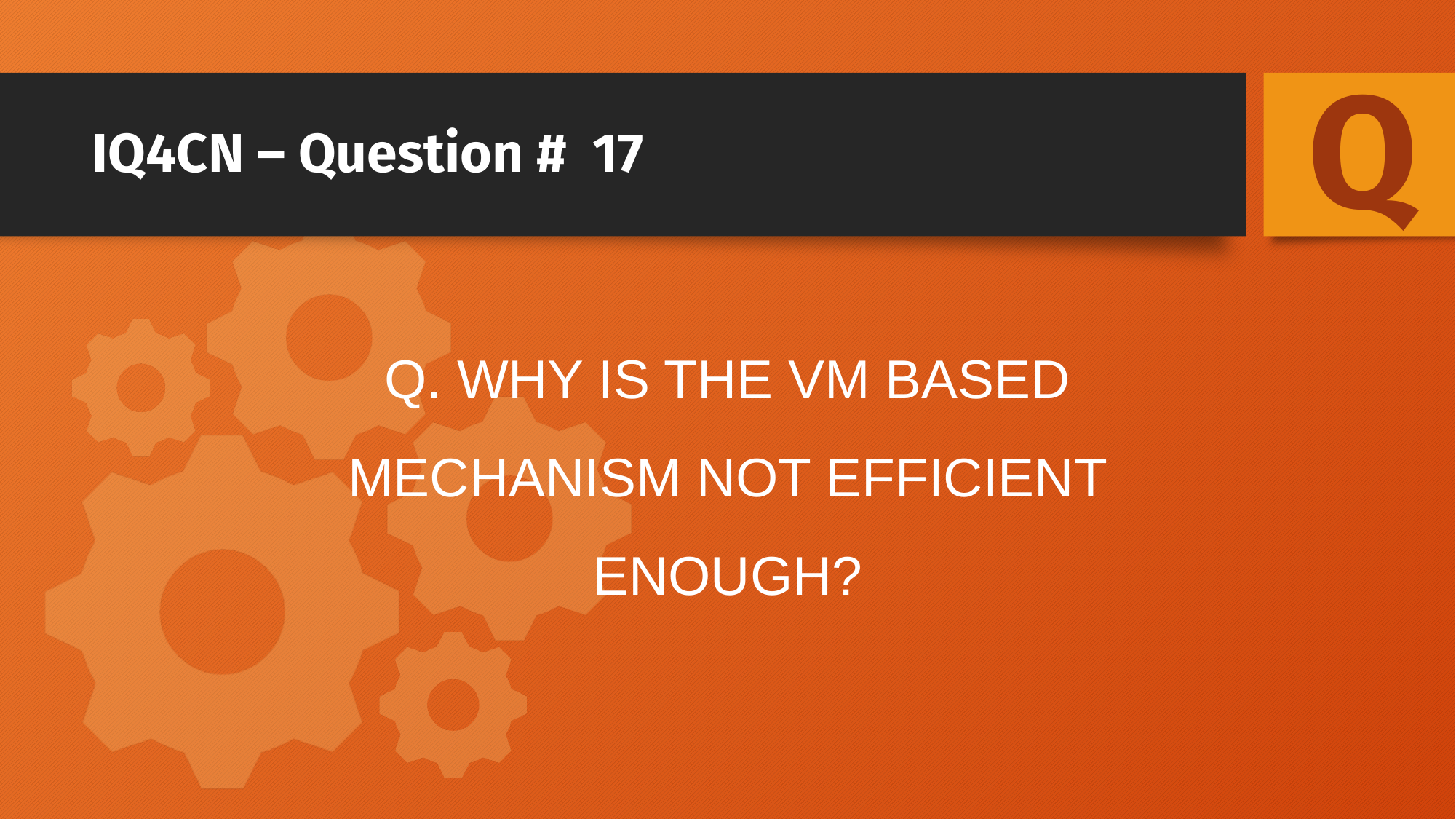

Q
# IQ4CN – Question #  17
Q. Why is the VM based mechanism not efficient enough?